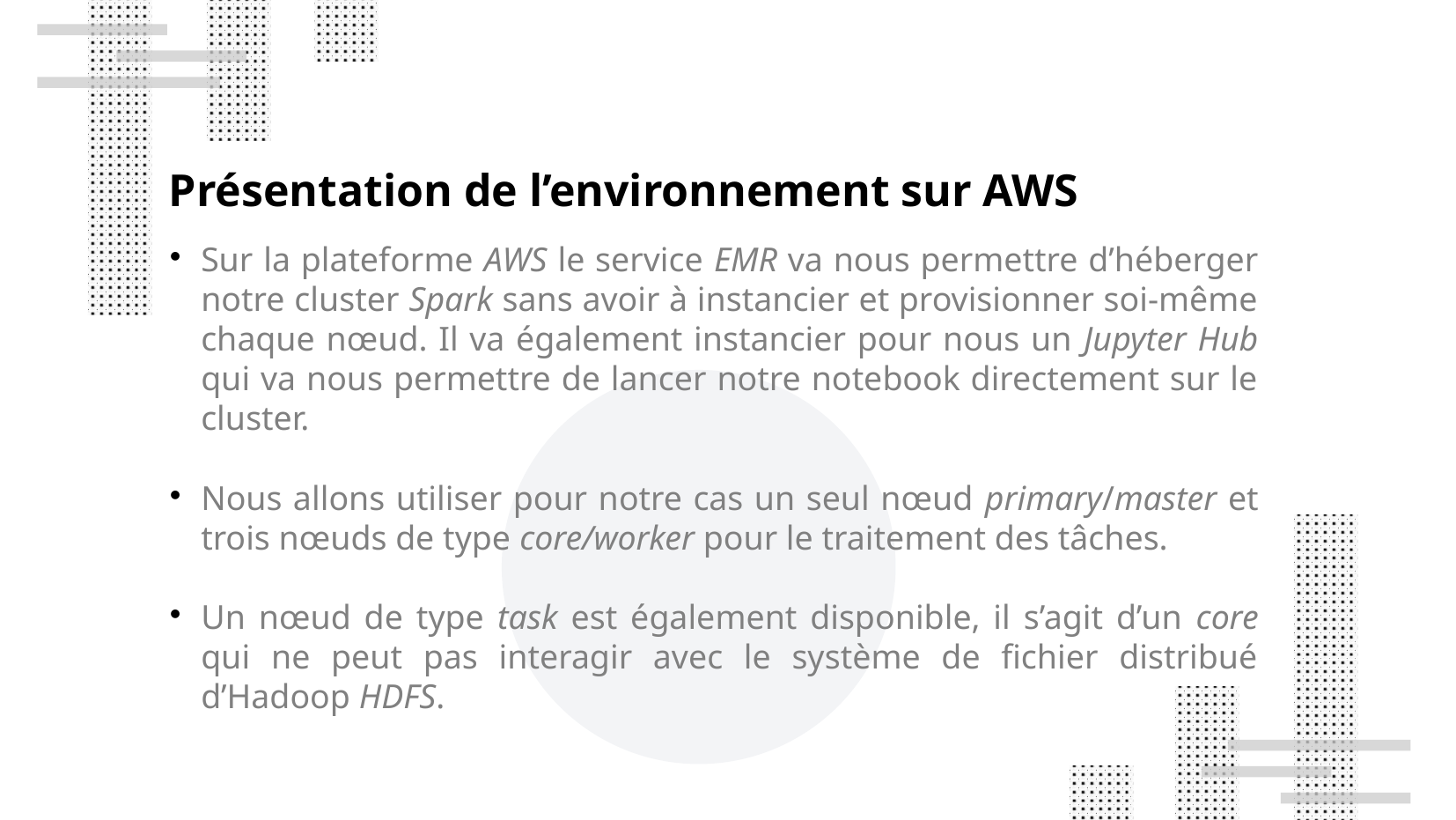

Présentation de l’environnement sur AWS
Sur la plateforme AWS le service EMR va nous permettre d’héberger notre cluster Spark sans avoir à instancier et provisionner soi-même chaque nœud. Il va également instancier pour nous un Jupyter Hub qui va nous permettre de lancer notre notebook directement sur le cluster.
Nous allons utiliser pour notre cas un seul nœud primary/master et trois nœuds de type core/worker pour le traitement des tâches.
Un nœud de type task est également disponible, il s’agit d’un core qui ne peut pas interagir avec le système de fichier distribué d’Hadoop HDFS.